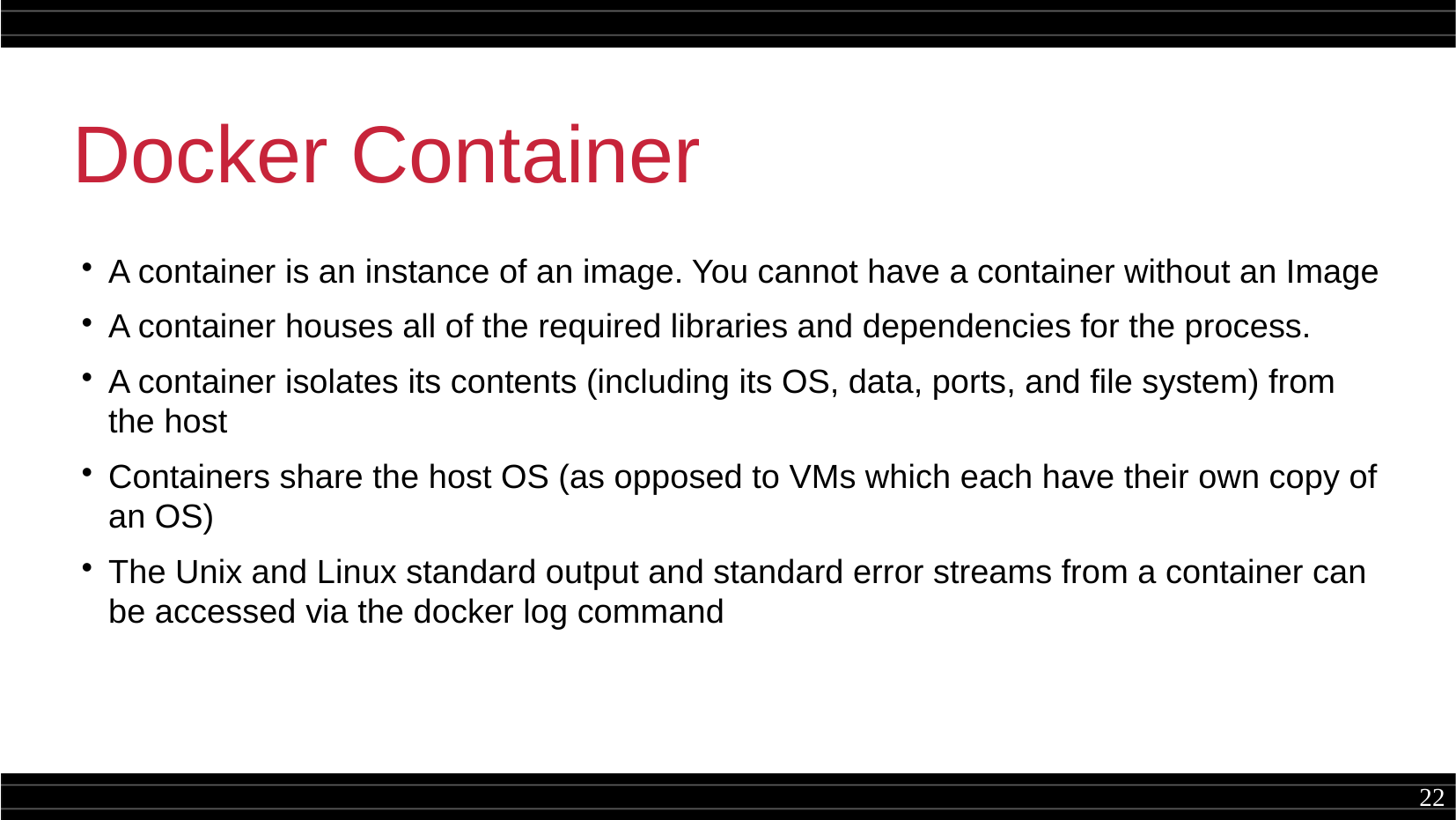

Docker Container
A container is an instance of an image. You cannot have a container without an Image
A container houses all of the required libraries and dependencies for the process.
A container isolates its contents (including its OS, data, ports, and file system) from the host
Containers share the host OS (as opposed to VMs which each have their own copy of an OS)
The Unix and Linux standard output and standard error streams from a container can be accessed via the docker log command